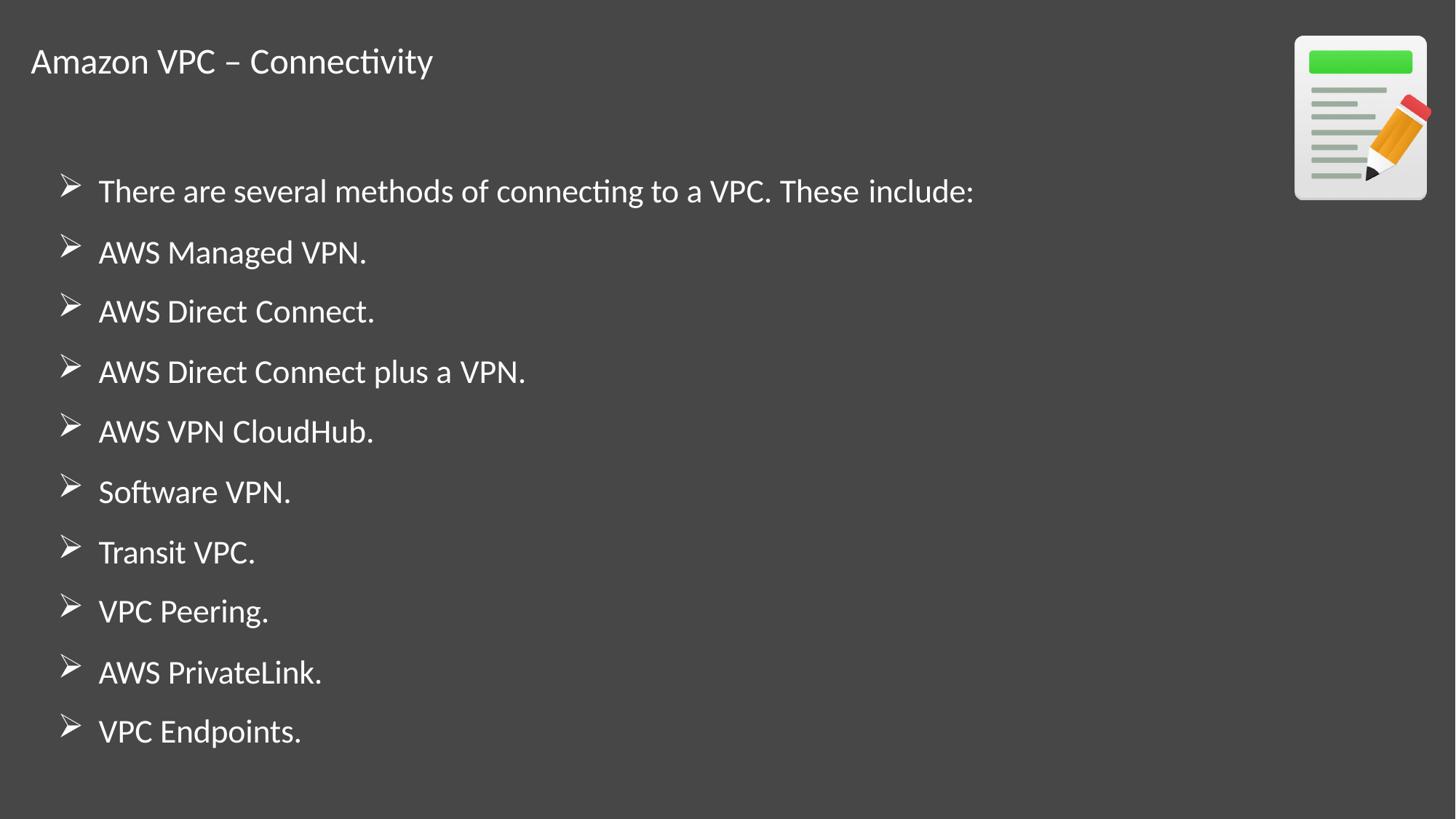

# Amazon VPC – Connectivity

There are several methods of connecting to a VPC. These include:
AWS Managed VPN.
AWS Direct Connect.
AWS Direct Connect plus a VPN.
AWS VPN CloudHub.
Software VPN.
Transit VPC.
VPC Peering.
AWS PrivateLink.
VPC Endpoints.